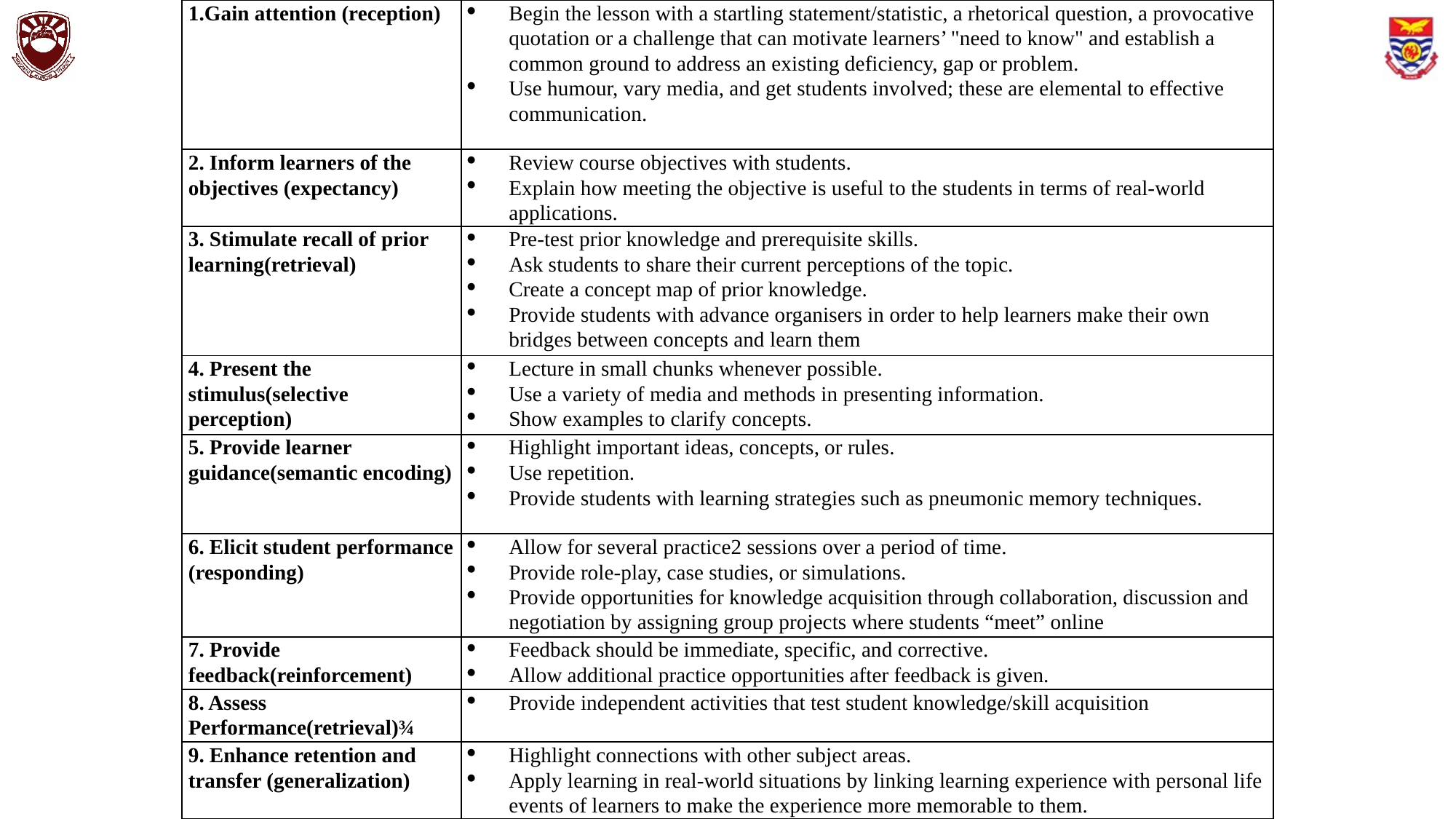

| 1.Gain attention (reception) | Begin the lesson with a startling statement/statistic, a rhetorical question, a provocative quotation or a challenge that can motivate learners’ "need to know" and establish a common ground to address an existing deficiency, gap or problem. Use humour, vary media, and get students involved; these are elemental to effective communication. |
| --- | --- |
| 2. Inform learners of the objectives (expectancy) | Review course objectives with students. Explain how meeting the objective is useful to the students in terms of real-world applications. |
| 3. Stimulate recall of prior learning(retrieval) | Pre-test prior knowledge and prerequisite skills. Ask students to share their current perceptions of the topic. Create a concept map of prior knowledge. Provide students with advance organisers in order to help learners make their own bridges between concepts and learn them |
| 4. Present the stimulus(selective perception) | Lecture in small chunks whenever possible. Use a variety of media and methods in presenting information. Show examples to clarify concepts. |
| 5. Provide learner guidance(semantic encoding) | Highlight important ideas, concepts, or rules. Use repetition. Provide students with learning strategies such as pneumonic memory techniques. |
| 6. Elicit student performance (responding) | Allow for several practice2 sessions over a period of time. Provide role-play, case studies, or simulations. Provide opportunities for knowledge acquisition through collaboration, discussion and negotiation by assigning group projects where students “meet” online |
| 7. Provide feedback(reinforcement) | Feedback should be immediate, specific, and corrective. Allow additional practice opportunities after feedback is given. |
| 8. Assess Performance(retrieval)¾ | Provide independent activities that test student knowledge/skill acquisition |
| 9. Enhance retention and transfer (generalization) | Highlight connections with other subject areas. Apply learning in real-world situations by linking learning experience with personal life events of learners to make the experience more memorable to them. |
#
Department of Mathematics/ICT - KMCE
51